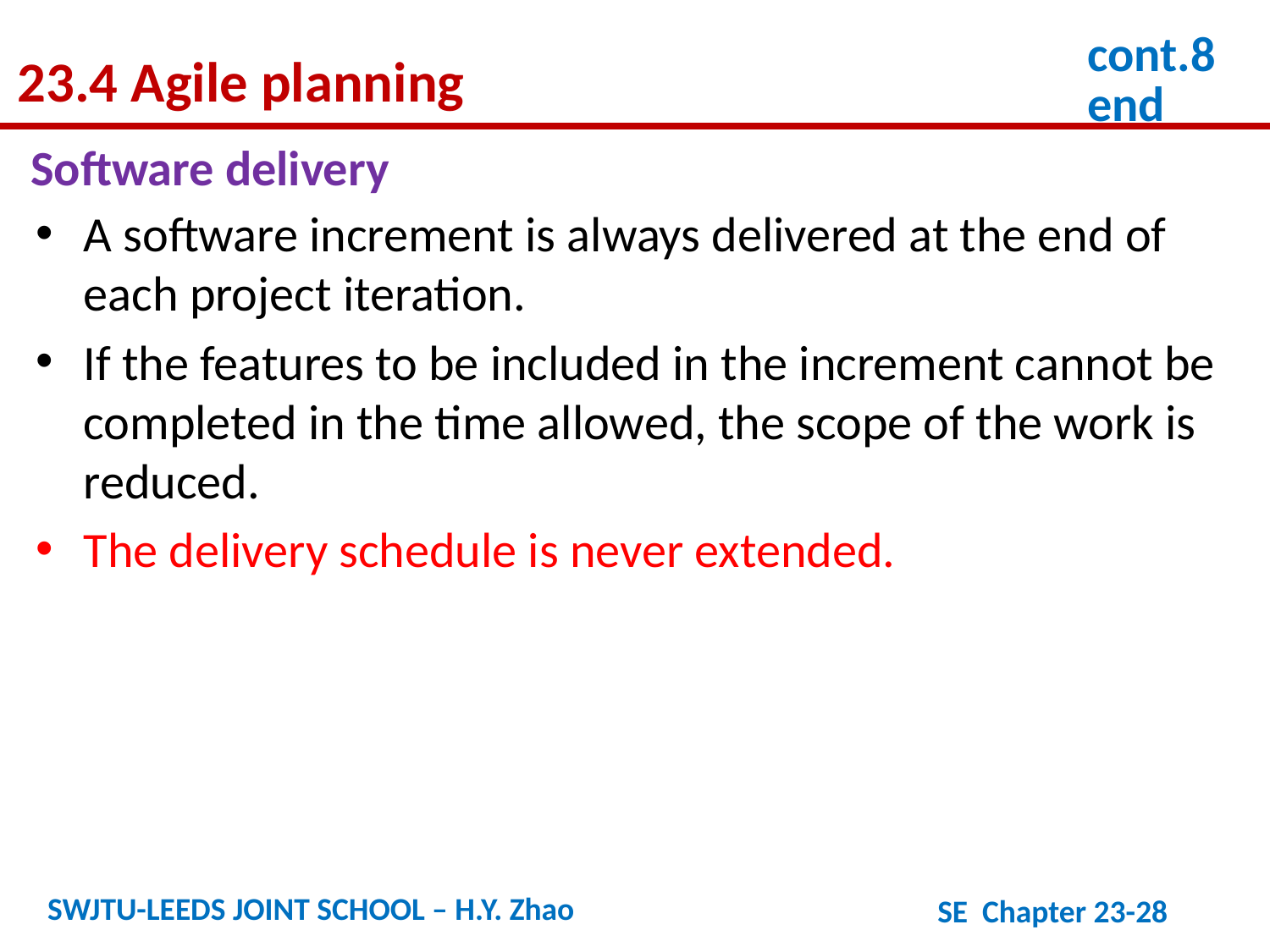

23.4 Agile planning
cont.8
end
Software delivery
A software increment is always delivered at the end of each project iteration.
If the features to be included in the increment cannot be completed in the time allowed, the scope of the work is reduced.
The delivery schedule is never extended.
SWJTU-LEEDS JOINT SCHOOL – H.Y. Zhao
SE  Chapter 23-28